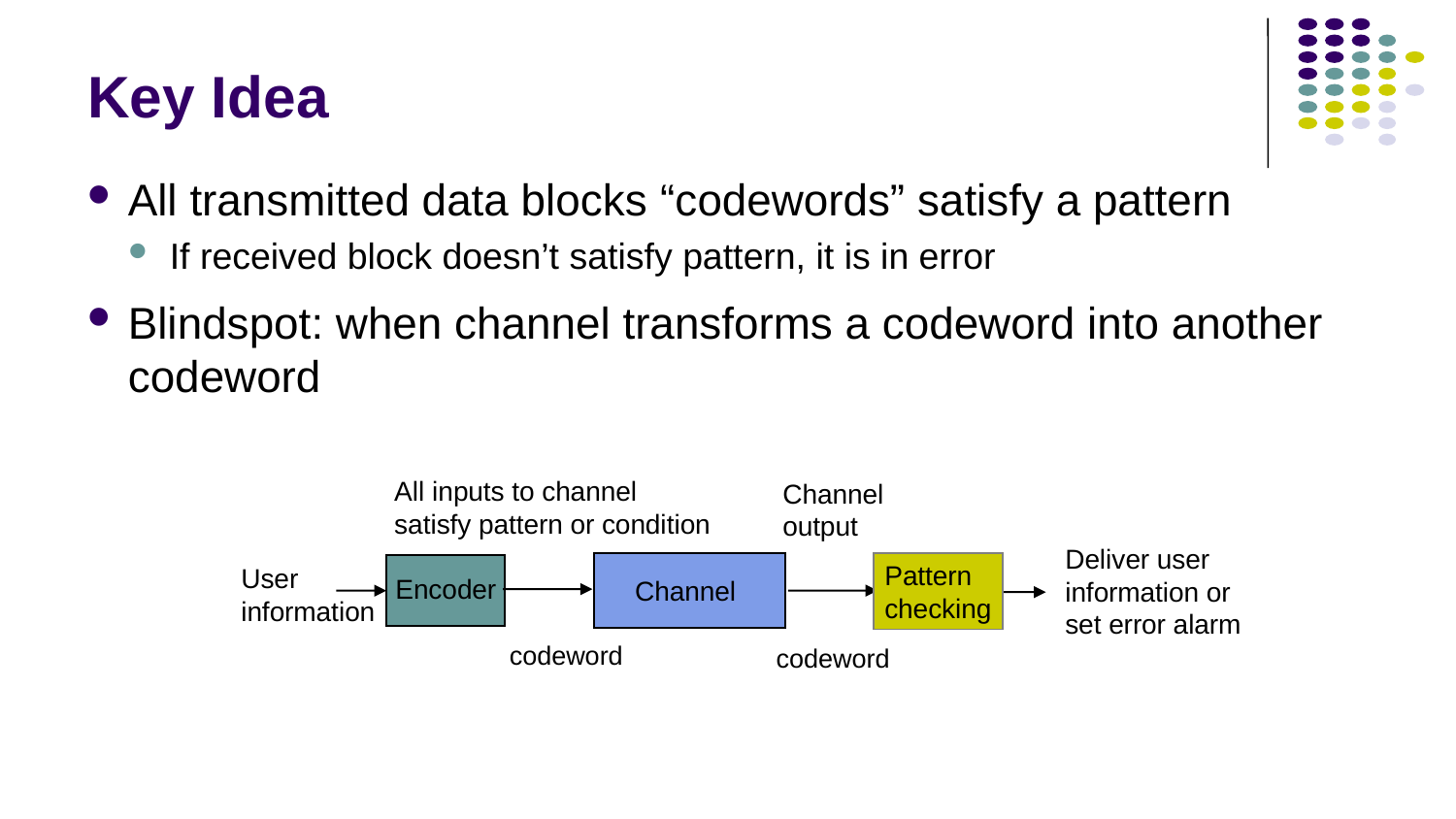

# Key Idea
All transmitted data blocks “codewords” satisfy a pattern
If received block doesn’t satisfy pattern, it is in error
Blindspot: when channel transforms a codeword into another codeword

All inputs to channel
satisfy pattern or condition
Channel
output
Deliver user
information or
set error alarm
Pattern
checking

User
information

Encoder
Channel

codeword

codeword